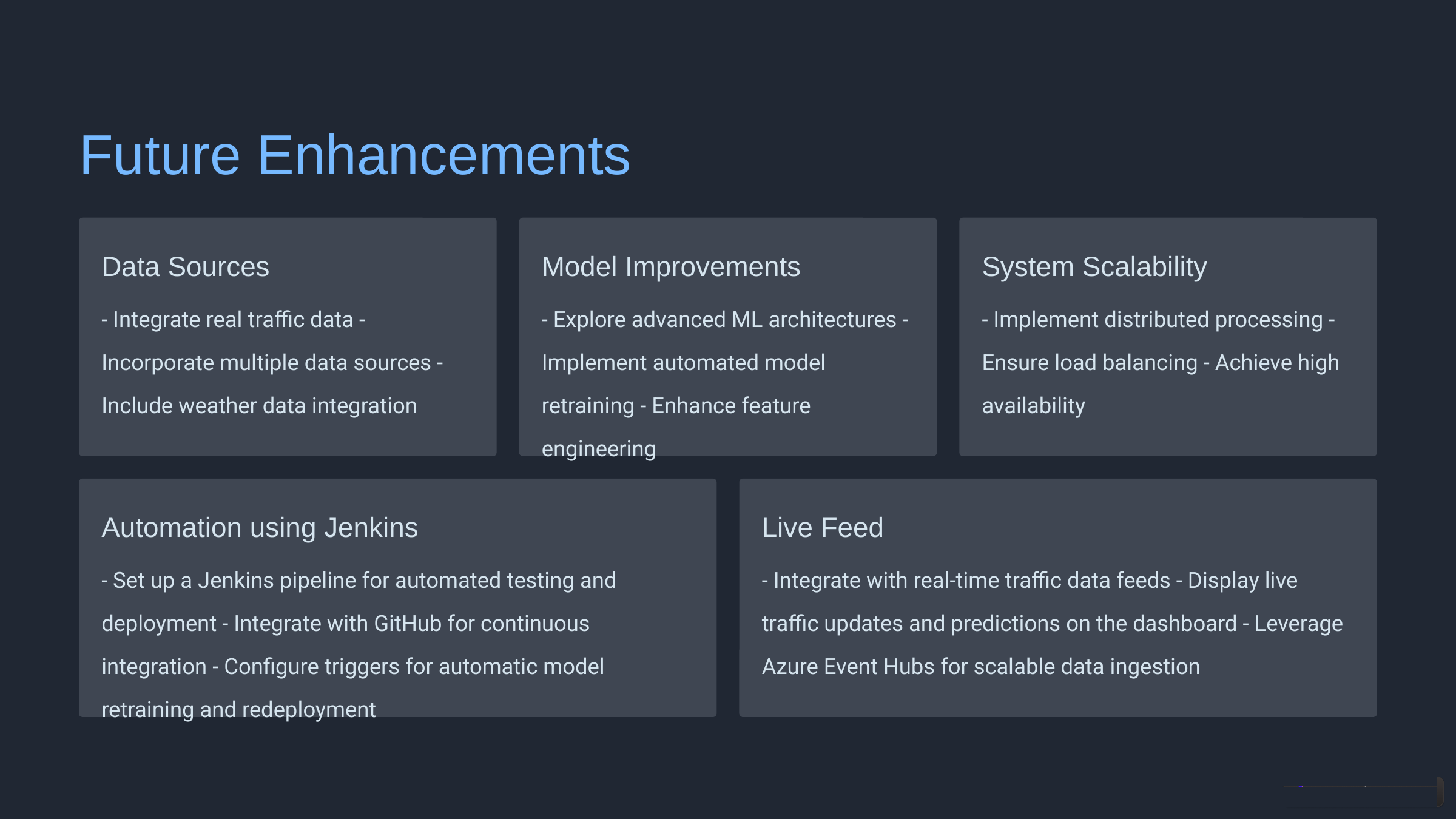

Future Enhancements

Data Sources
Model Improvements
System Scalability
- Integrate real traffic data - Incorporate multiple data sources - Include weather data integration
- Explore advanced ML architectures - Implement automated model retraining - Enhance feature engineering
- Implement distributed processing - Ensure load balancing - Achieve high availability

Automation using Jenkins
Live Feed
- Set up a Jenkins pipeline for automated testing and deployment - Integrate with GitHub for continuous integration - Configure triggers for automatic model retraining and redeployment
- Integrate with real-time traffic data feeds - Display live traffic updates and predictions on the dashboard - Leverage Azure Event Hubs for scalable data ingestion
AAAAAAAAAAAAAAAAAAAAAAAAAAAA